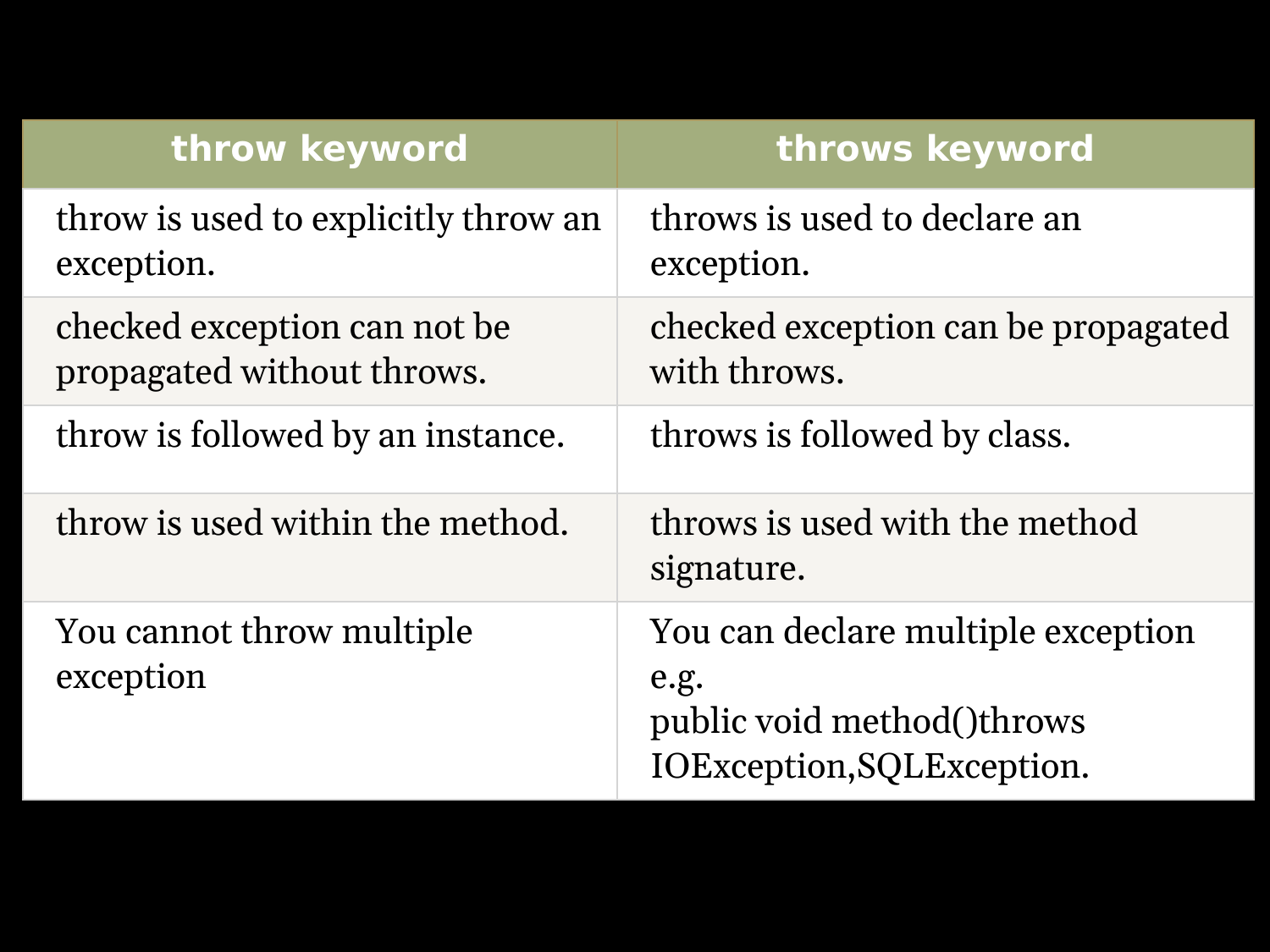

#
| throw keyword | throws keyword |
| --- | --- |
| throw is used to explicitly throw an exception. | throws is used to declare an exception. |
| checked exception can not be propagated without throws. | checked exception can be propagated with throws. |
| throw is followed by an instance. | throws is followed by class. |
| throw is used within the method. | throws is used with the method signature. |
| You cannot throw multiple exception | You can declare multiple exception e.g. public void method()throws IOException,SQLException. |